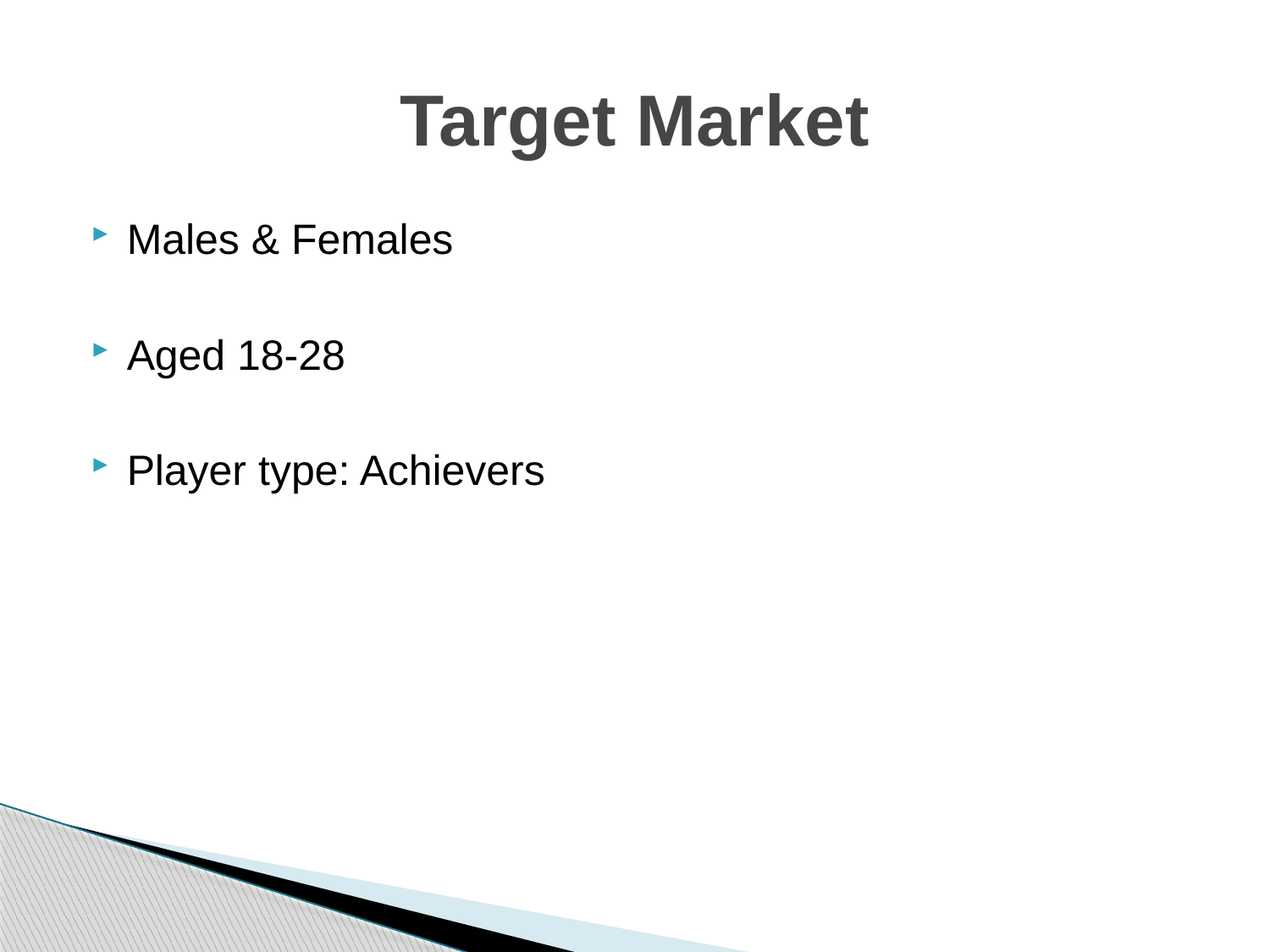

# Target Market
Males & Females

Aged 18-28

Player type: Achievers